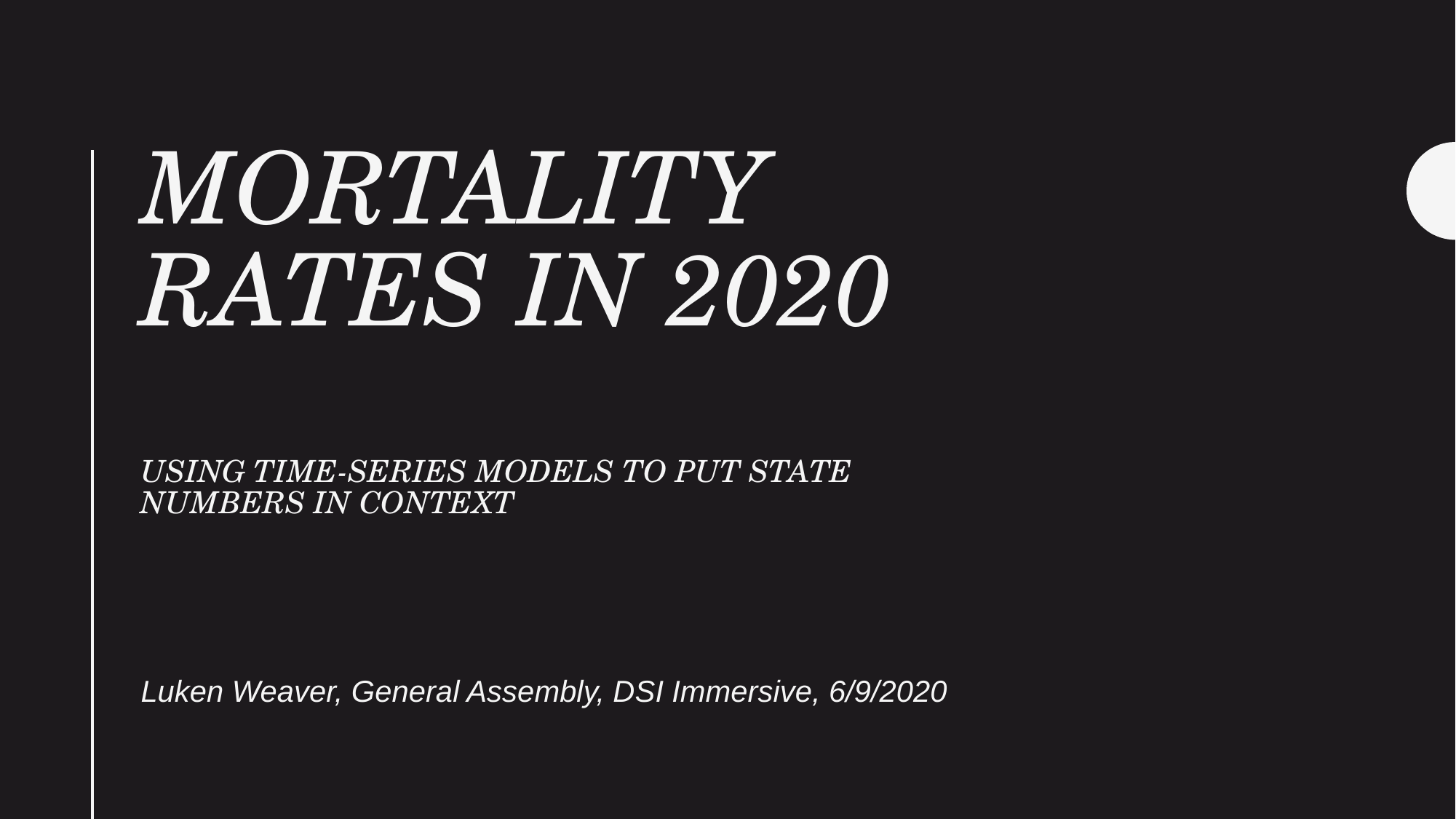

# Mortality rates in 2020 Using tiMe-series models to put state numbers in context
Luken Weaver, General Assembly, DSI Immersive, 6/9/2020